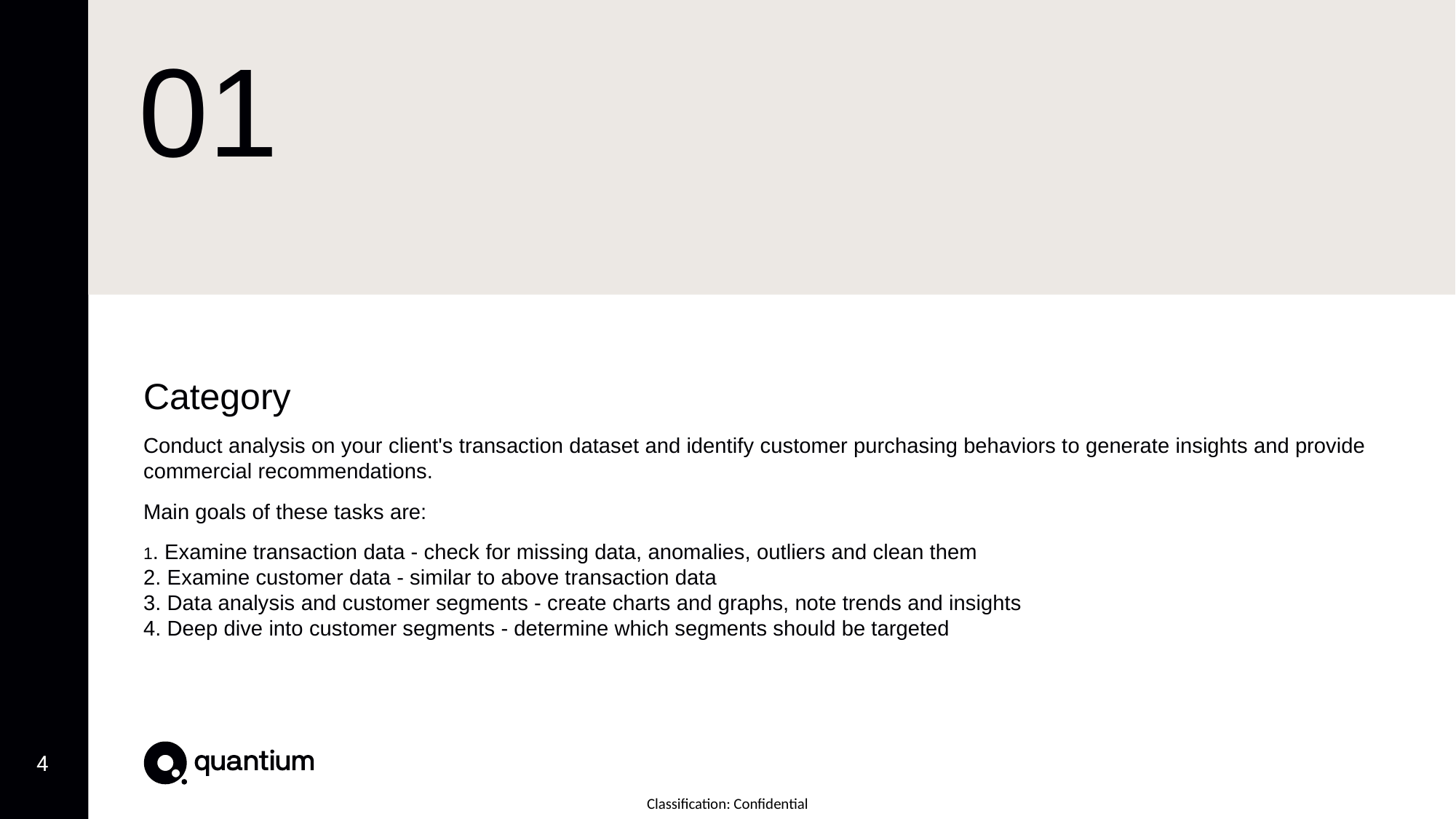

# 01
Category
Conduct analysis on your client's transaction dataset and identify customer purchasing behaviors to generate insights and provide commercial recommendations.
Main goals of these tasks are:
1. Examine transaction data - check for missing data, anomalies, outliers and clean them
2. Examine customer data - similar to above transaction data
3. Data analysis and customer segments - create charts and graphs, note trends and insights
4. Deep dive into customer segments - determine which segments should be targeted